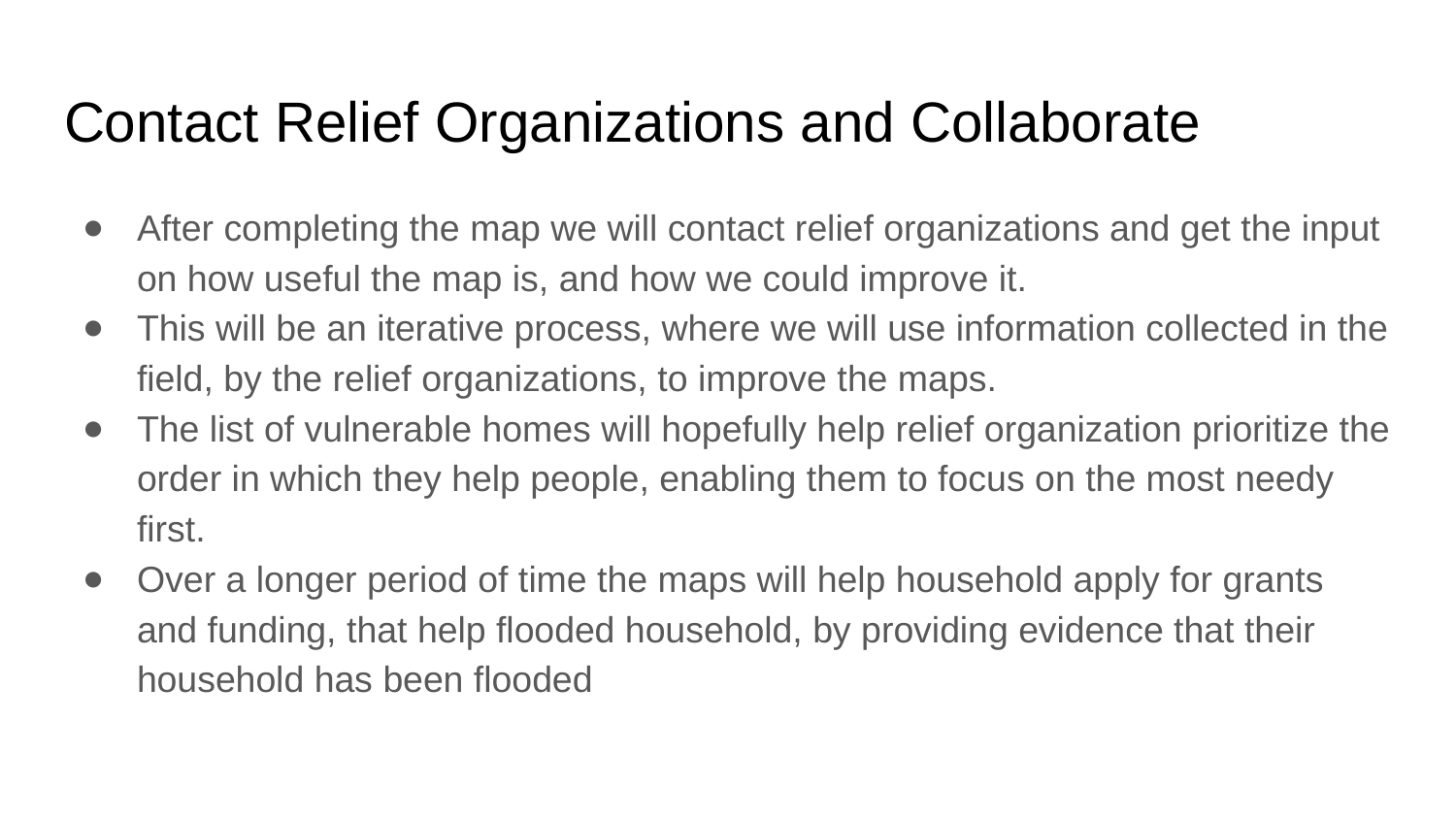

# Contact Relief Organizations and Collaborate
After completing the map we will contact relief organizations and get the input on how useful the map is, and how we could improve it.
This will be an iterative process, where we will use information collected in the field, by the relief organizations, to improve the maps.
The list of vulnerable homes will hopefully help relief organization prioritize the order in which they help people, enabling them to focus on the most needy first.
Over a longer period of time the maps will help household apply for grants and funding, that help flooded household, by providing evidence that their household has been flooded